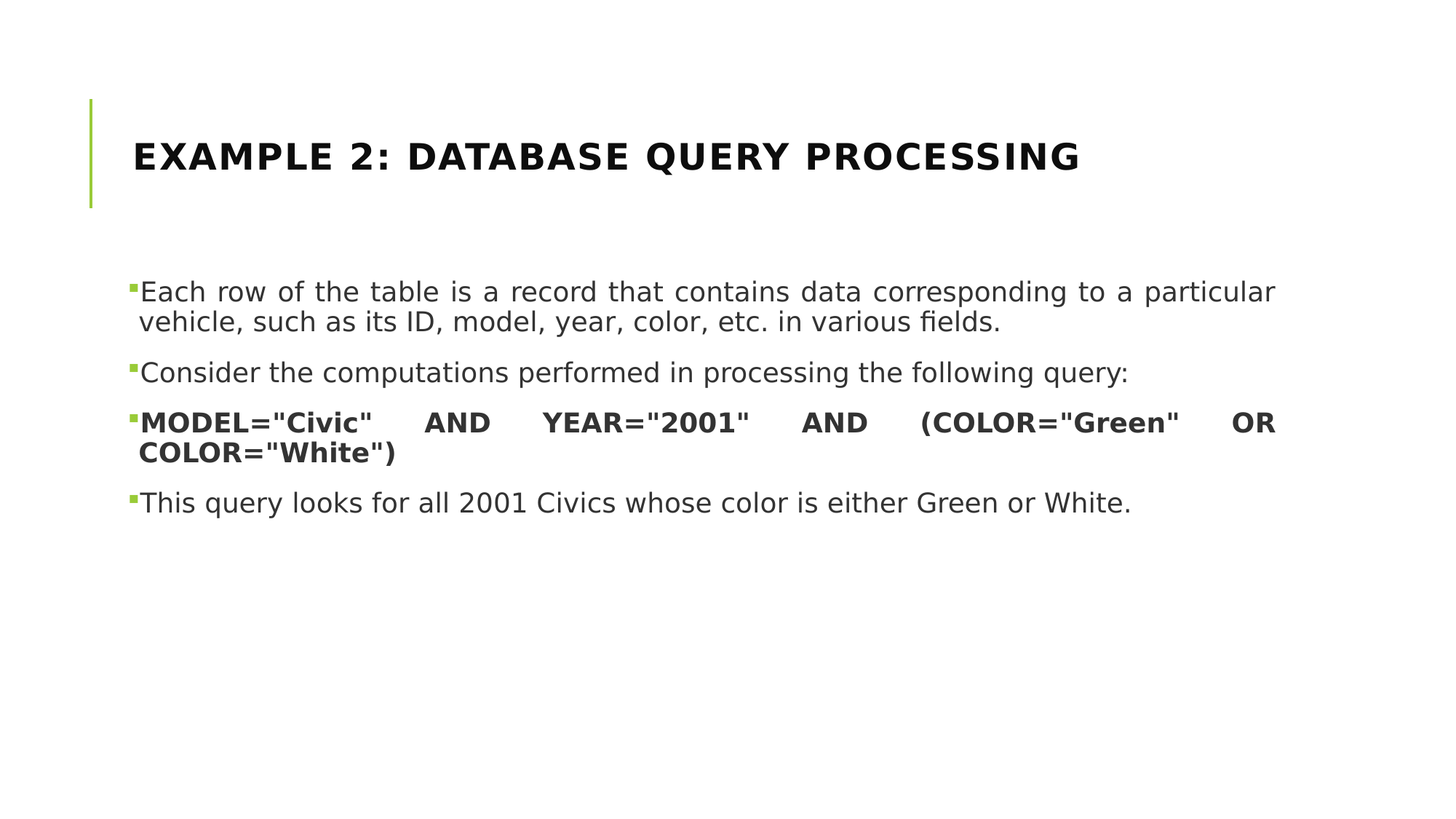

# Example 2: Database query processing
Each row of the table is a record that contains data corresponding to a particular vehicle, such as its ID, model, year, color, etc. in various fields.
Consider the computations performed in processing the following query:
MODEL="Civic" AND YEAR="2001" AND (COLOR="Green" OR COLOR="White")
This query looks for all 2001 Civics whose color is either Green or White.